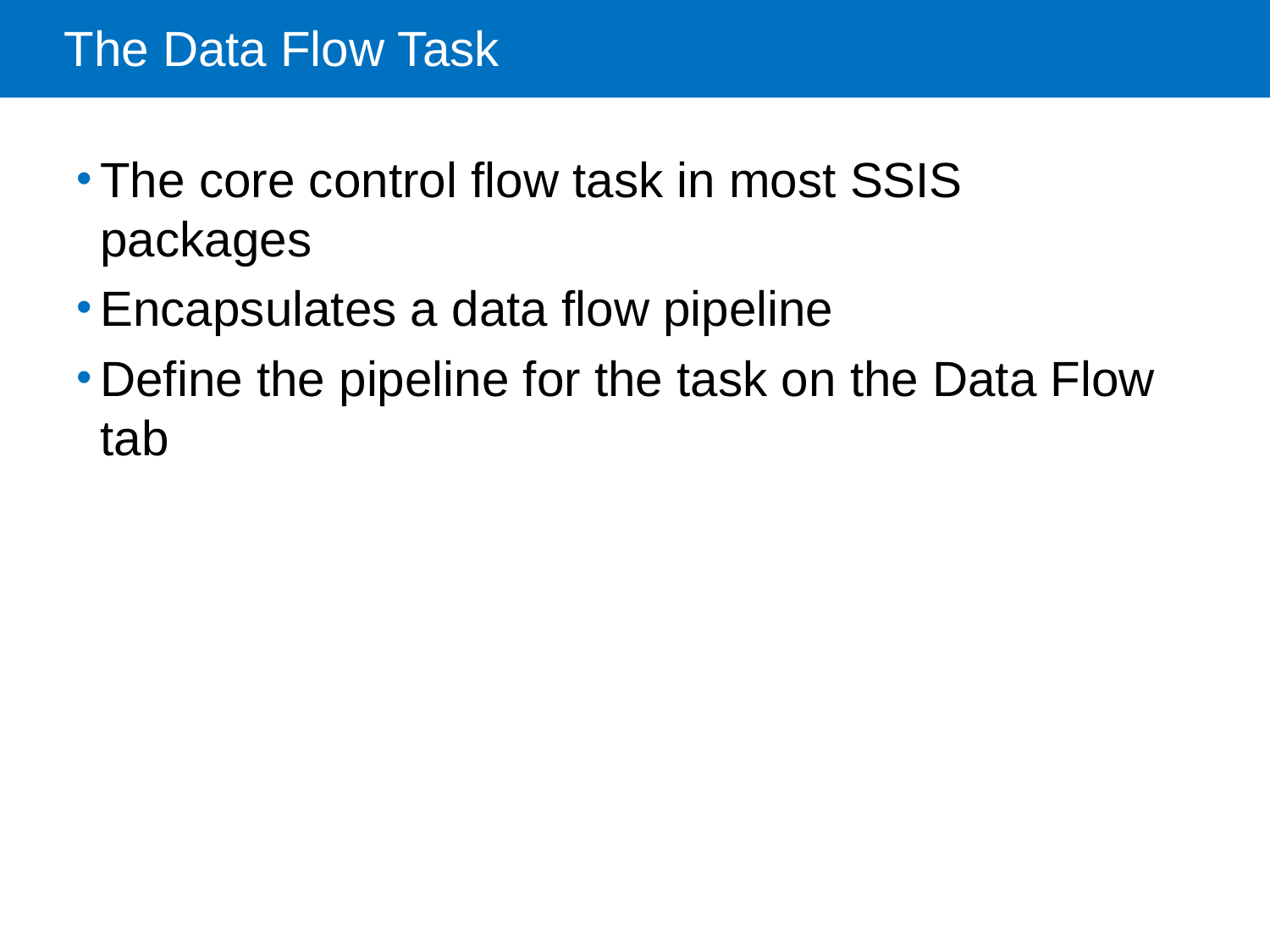

# The Data Flow Task
The core control flow task in most SSIS packages
Encapsulates a data flow pipeline
Define the pipeline for the task on the Data Flow tab